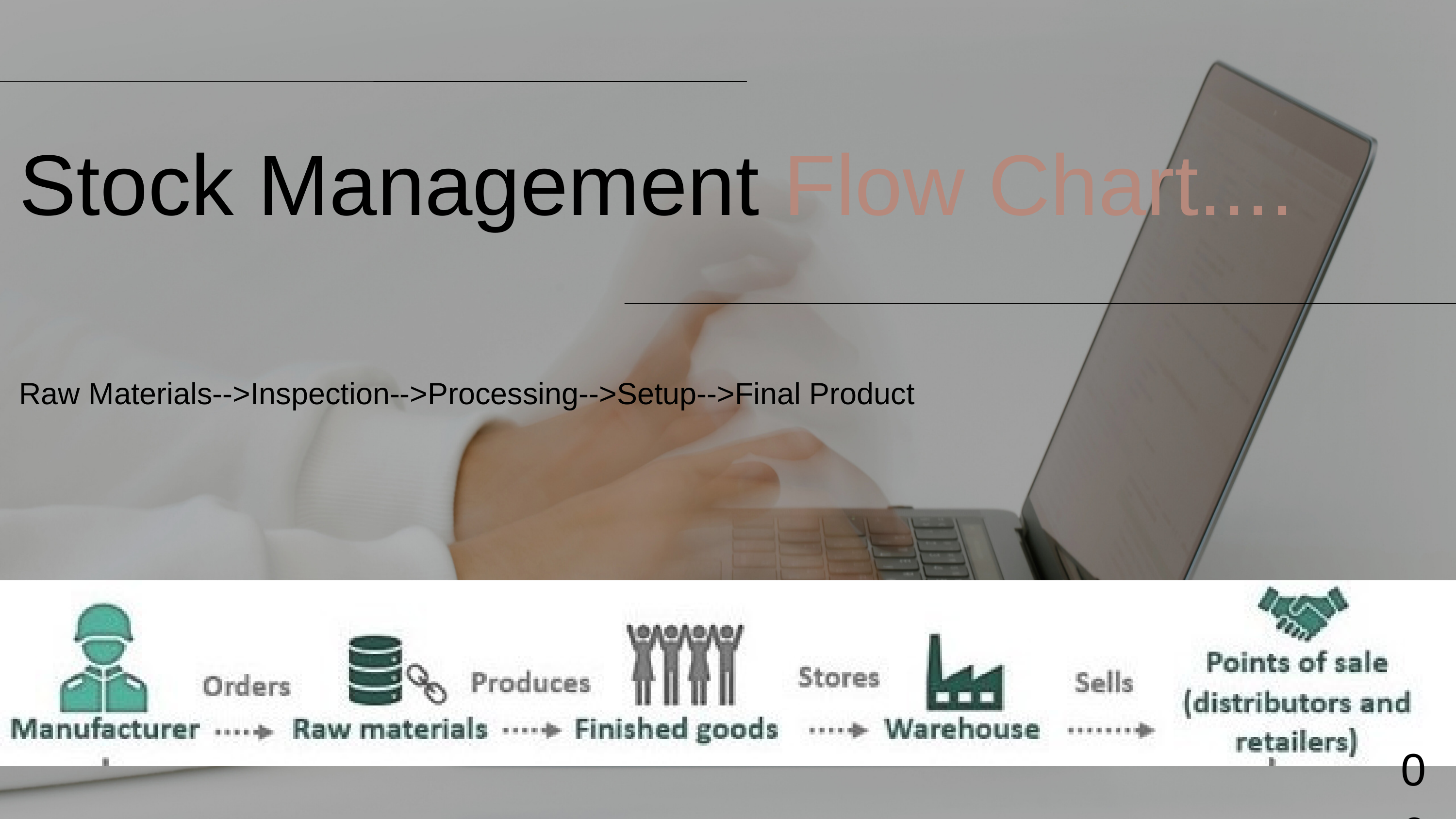

Stock Management Flow Chart....

Raw Materials-->Inspection-->Processing-->Setup-->Final Product

06